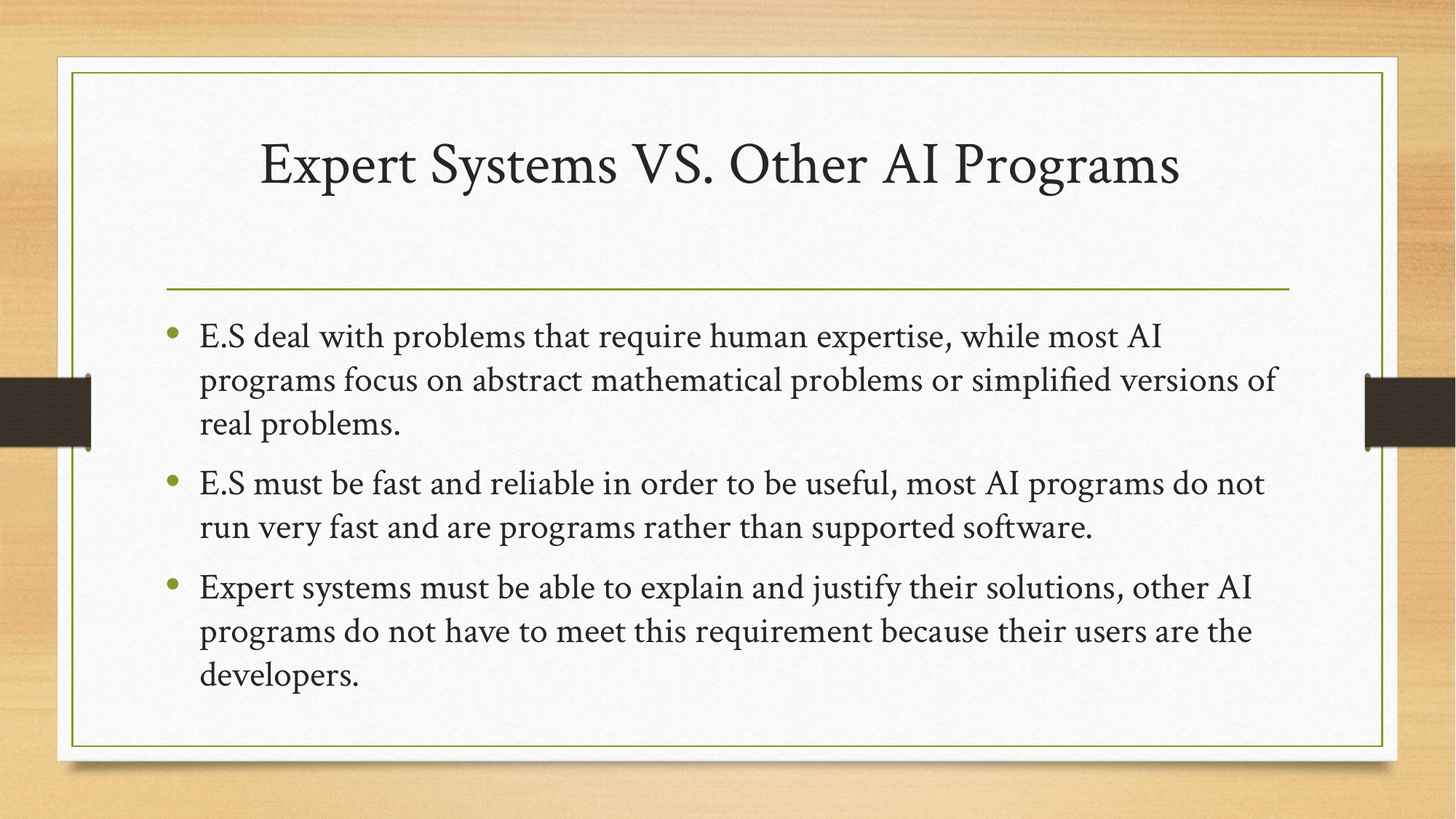

# Expert Systems VS. Other AI Programs
E.S deal with problems that require human expertise, while most AI programs focus on abstract mathematical problems or simplified versions of real problems.
E.S must be fast and reliable in order to be useful, most AI programs do not run very fast and are programs rather than supported software.
Expert systems must be able to explain and justify their solutions, other AI programs do not have to meet this requirement because their users are the developers.